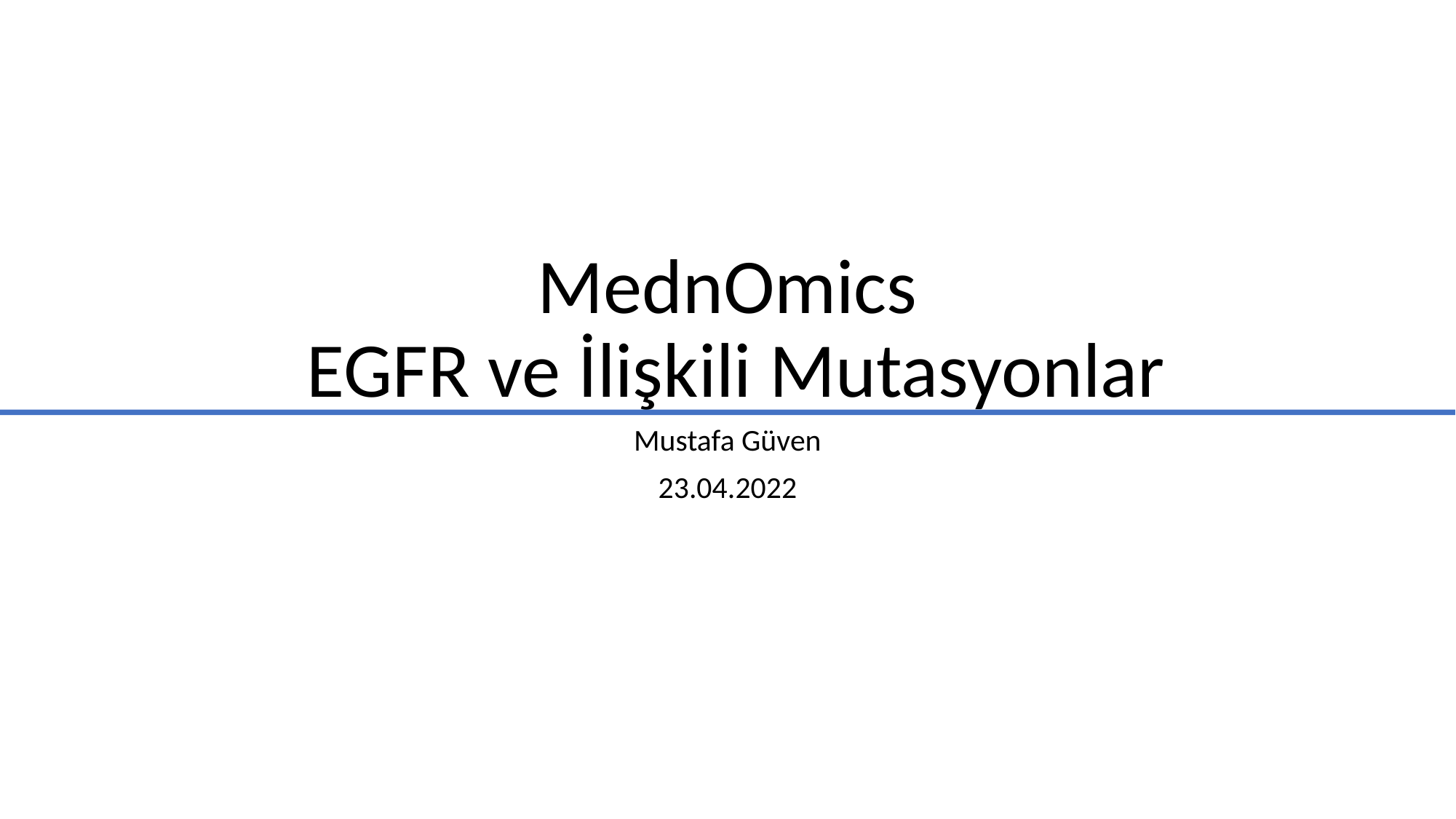

# MednOmics EGFR ve İlişkili Mutasyonlar

Mustafa Güven
23.04.2022